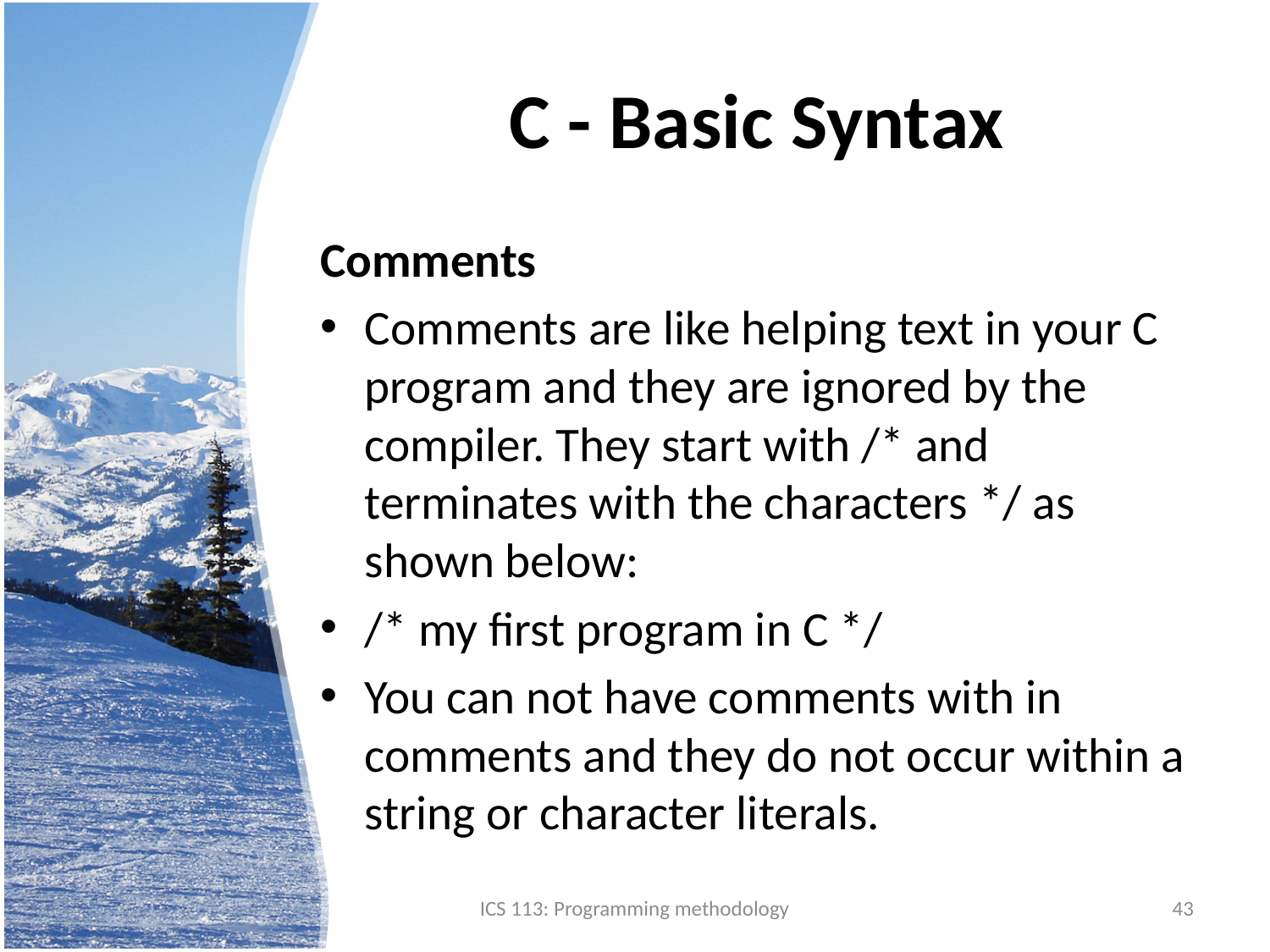

# C - Basic Syntax
Comments
Comments are like helping text in your C program and they are ignored by the compiler. They start with /* and terminates with the characters */ as shown below:
/* my first program in C */
You can not have comments with in comments and they do not occur within a string or character literals.
ICS 113: Programming methodology
43